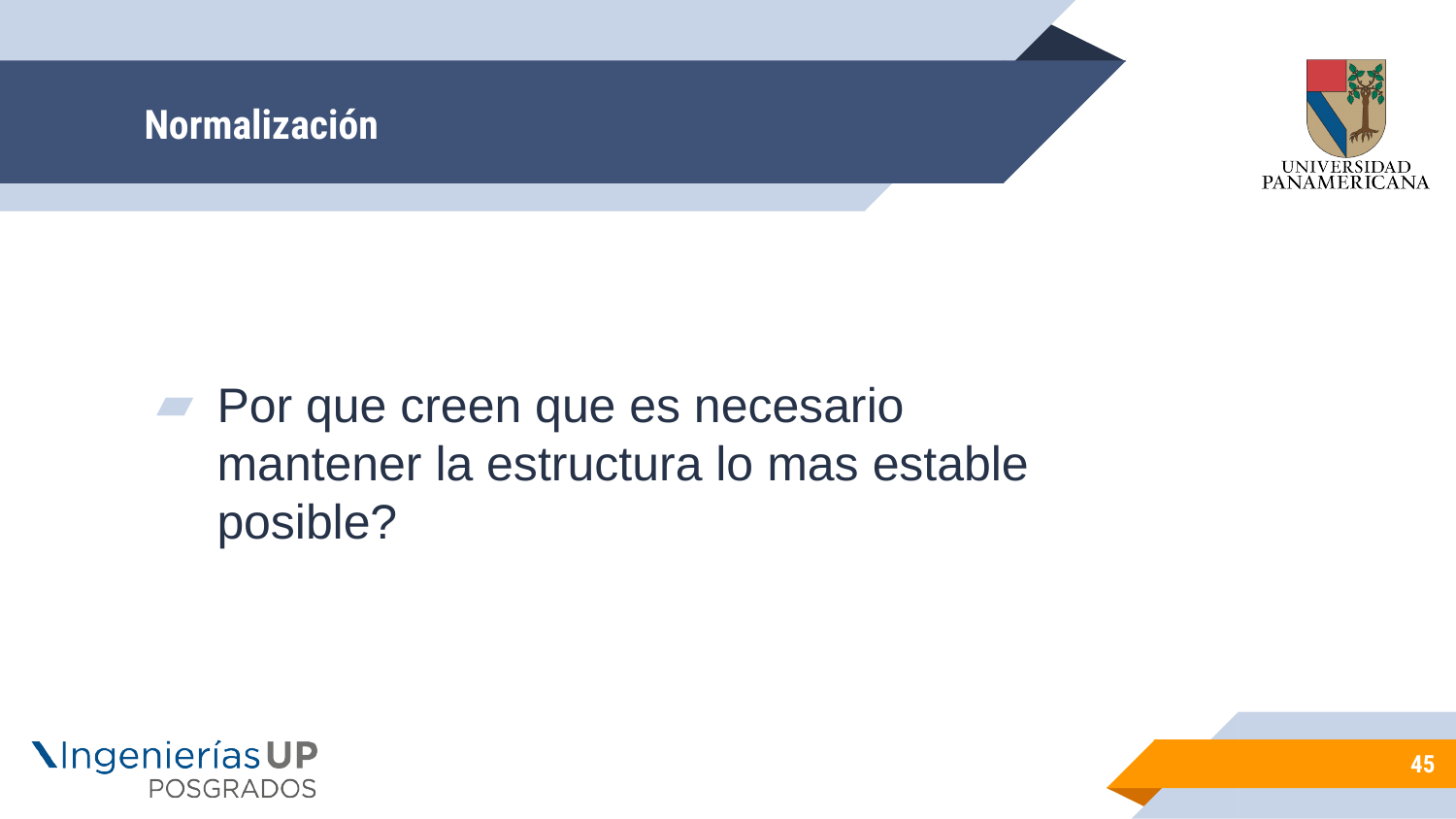

# Normalización
Por que creen que es necesario mantener la estructura lo mas estable posible?
45